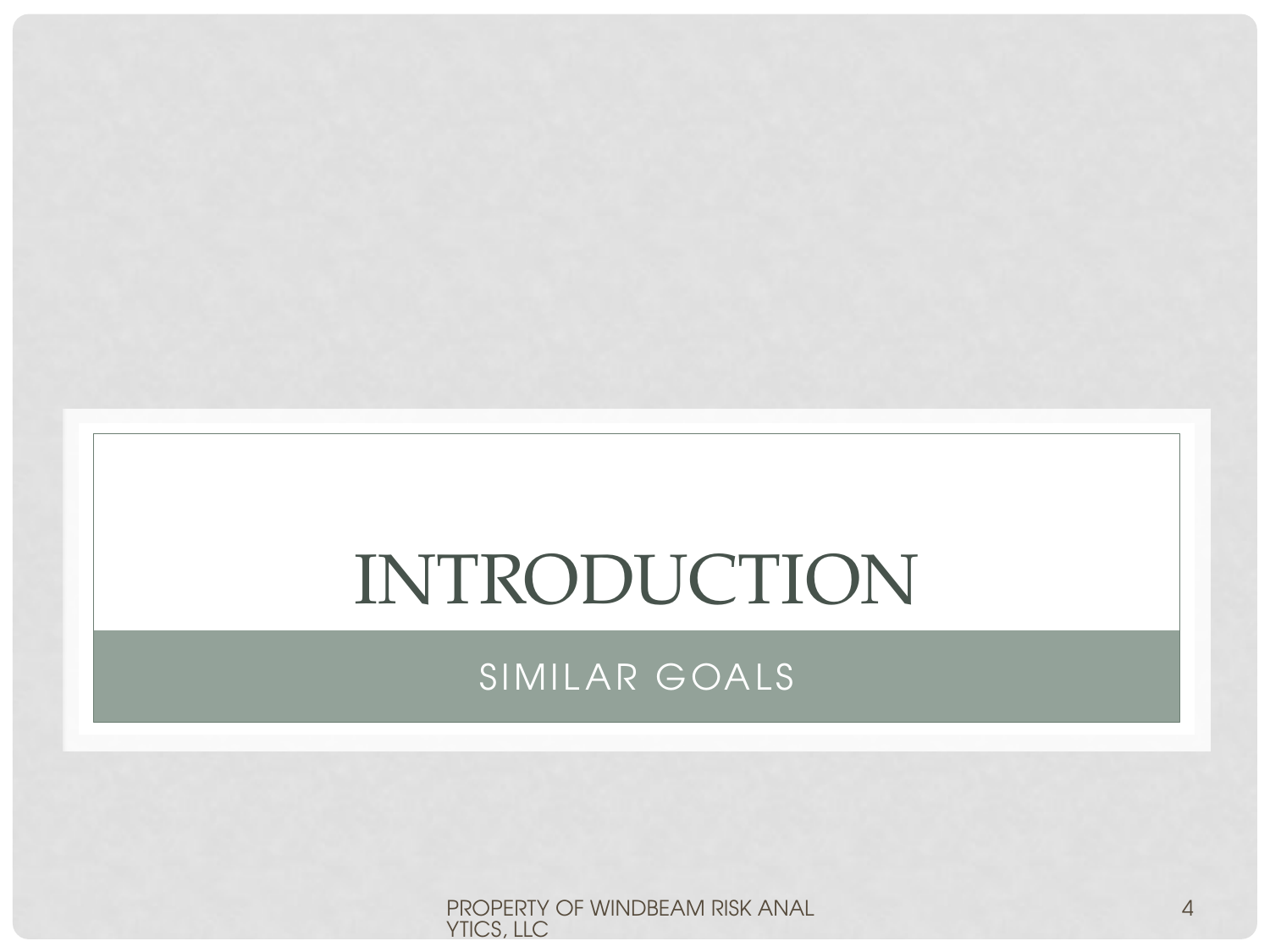

# introduction
Similar goals
PROPERTY OF WINDBEAM RISK ANALYTICS, LLC
4